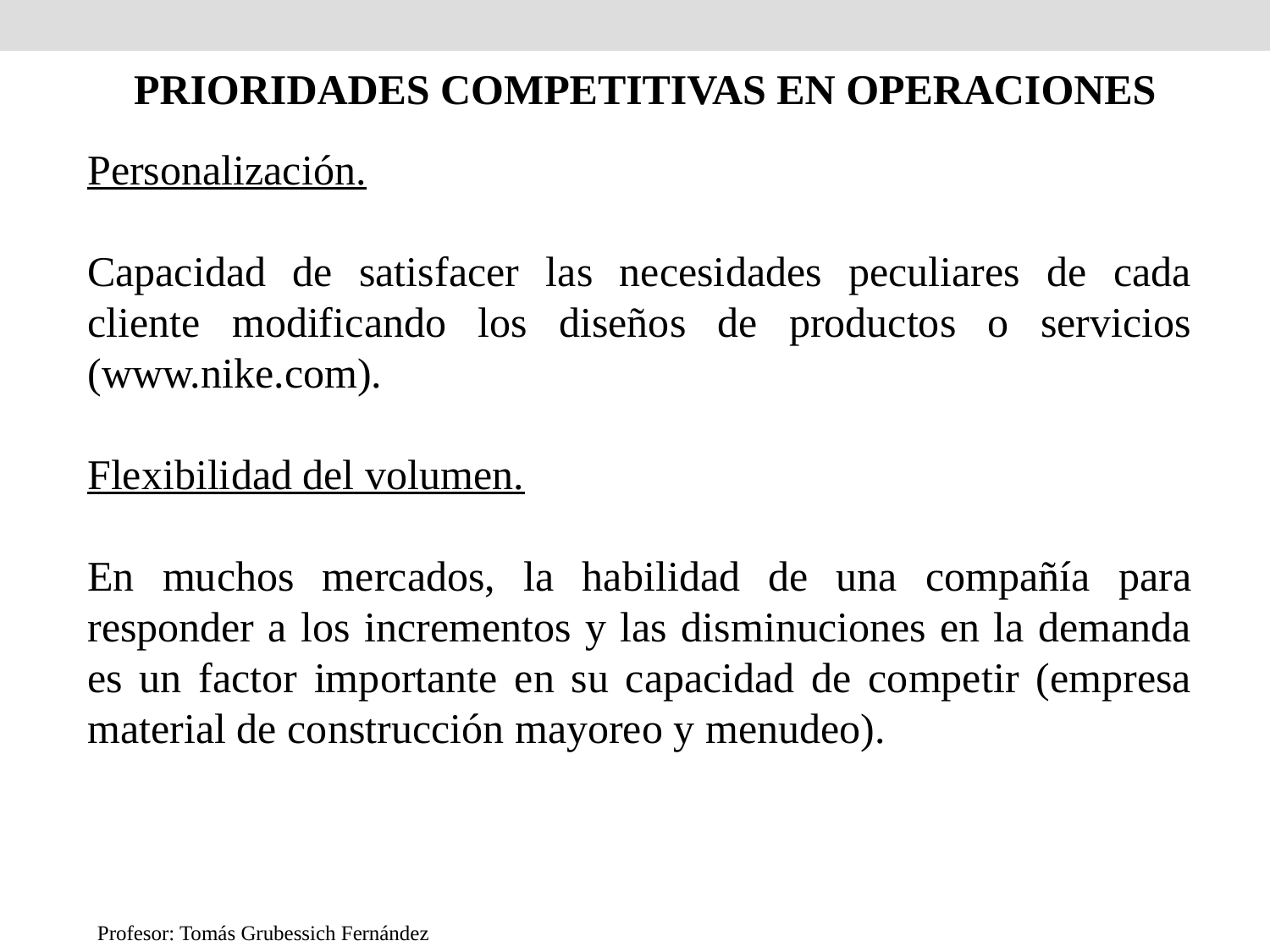

PRIORIDADES COMPETITIVAS EN OPERACIONES
Personalización.

Capacidad de satisfacer las necesidades peculiares de cada cliente modificando los diseños de productos o servicios (www.nike.com).

Flexibilidad del volumen.

En muchos mercados, la habilidad de una compañía para responder a los incrementos y las disminuciones en la demanda es un factor importante en su capacidad de competir (empresa material de construcción mayoreo y menudeo).